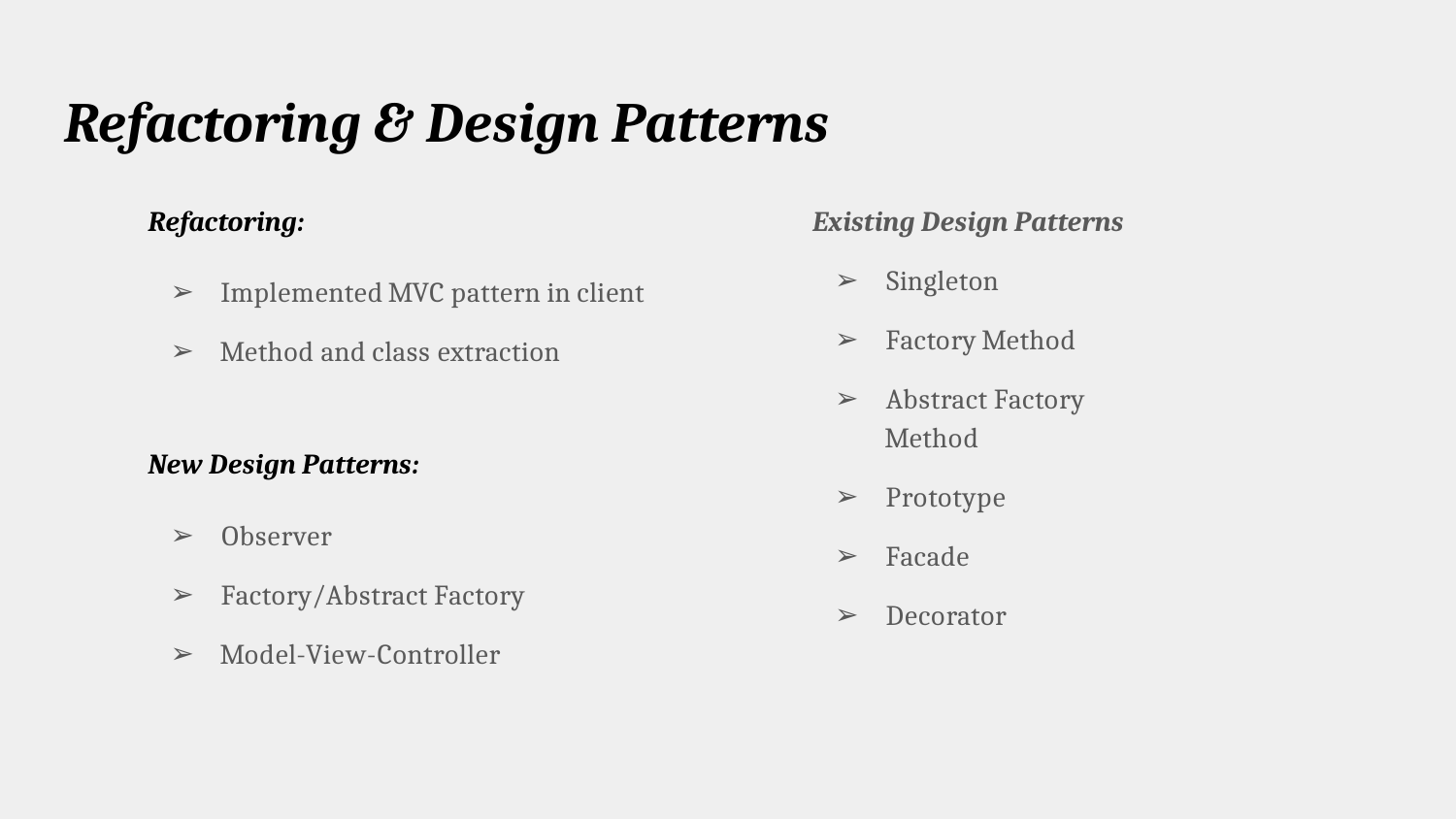

# Refactoring & Design Patterns
Refactoring:
Implemented MVC pattern in client
Method and class extraction
Existing Design Patterns
Singleton
Factory Method
Abstract Factory Method
Prototype
Facade
Decorator

New Design Patterns:
Observer
Factory/Abstract Factory
Model-View-Controller